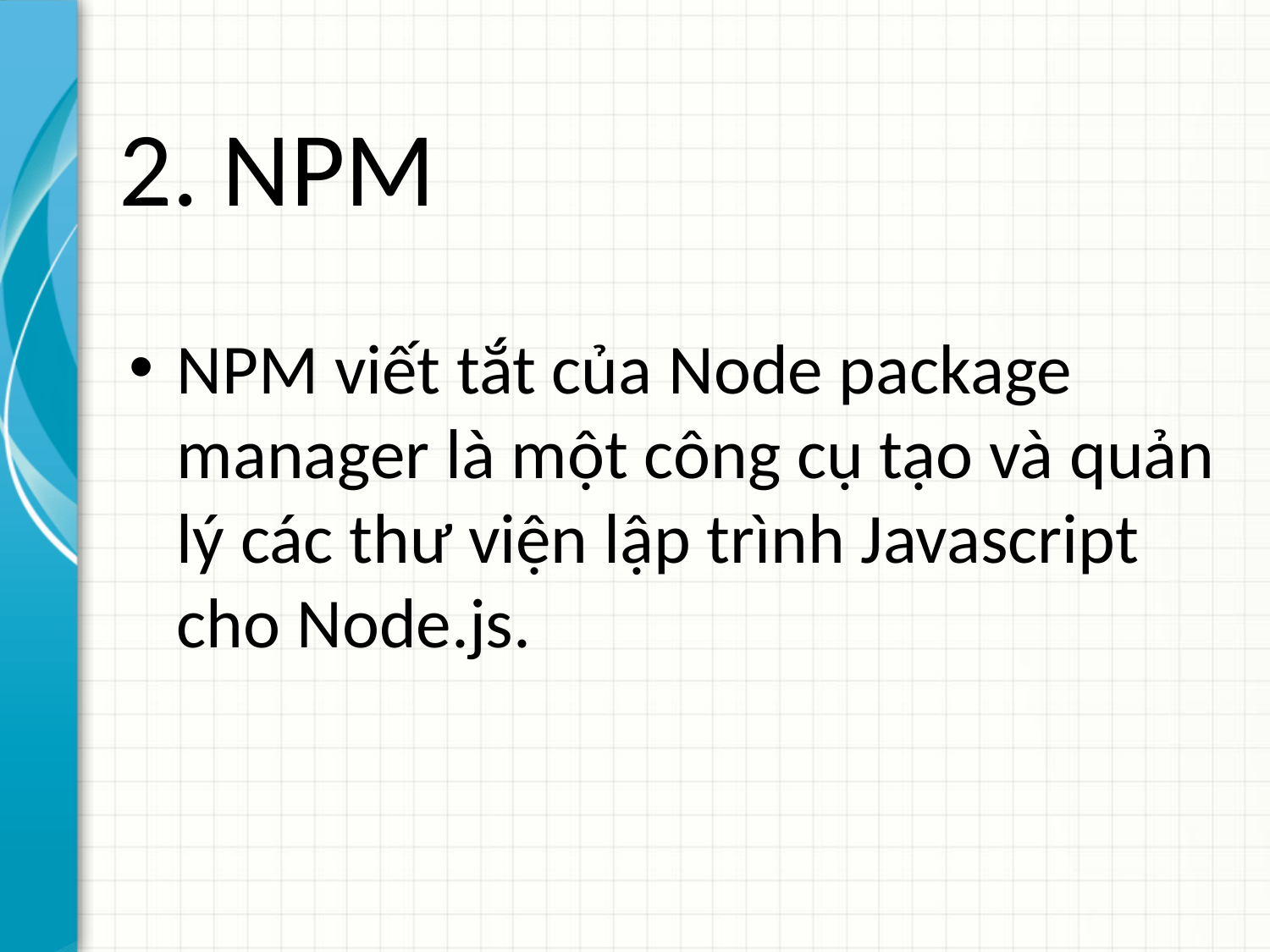

# 2. NPM
NPM viết tắt của Node package manager là một công cụ tạo và quản lý các thư viện lập trình Javascript cho Node.js.